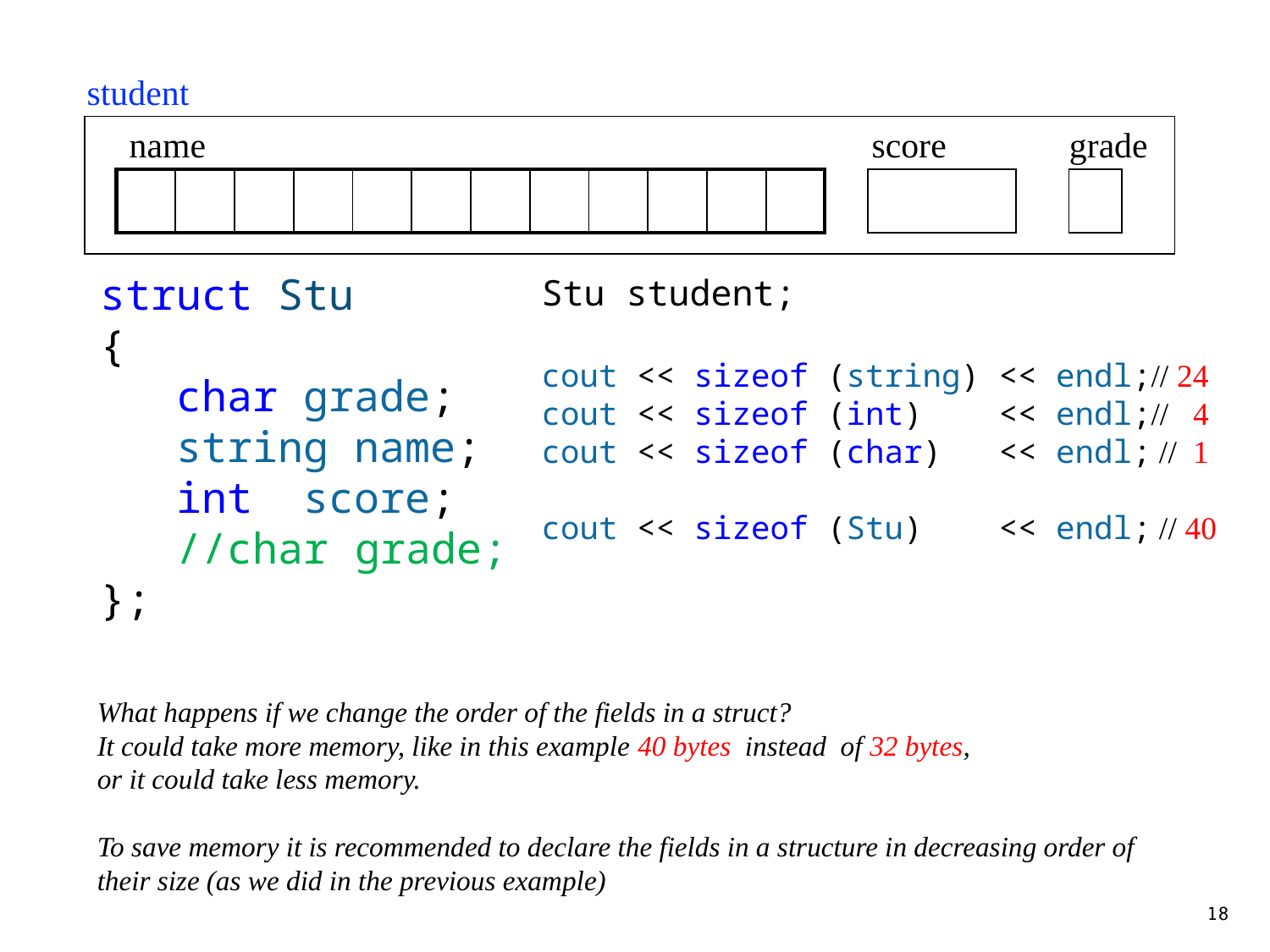

student

name
score
grade

|  |  |  |  |  |  |  |  |  |  |  |  |
| --- | --- | --- | --- | --- | --- | --- | --- | --- | --- | --- | --- |
struct Stu
{
   char grade;
   string name;
   int  score;
   //char grade;
};
Stu student;

cout << sizeof (string) << endl;// 24
cout << sizeof (int)    << endl;//   4
cout << sizeof (char)   << endl; //  1

cout << sizeof (Stu)    << endl; // 40

What happens if we change the order of the fields in a struct?
It could take more memory, like in this example 40 bytes  instead  of 32 bytes,
or it could take less memory.

To save memory it is recommended to declare the fields in a structure in decreasing order of
their size (as we did in the previous example)
18